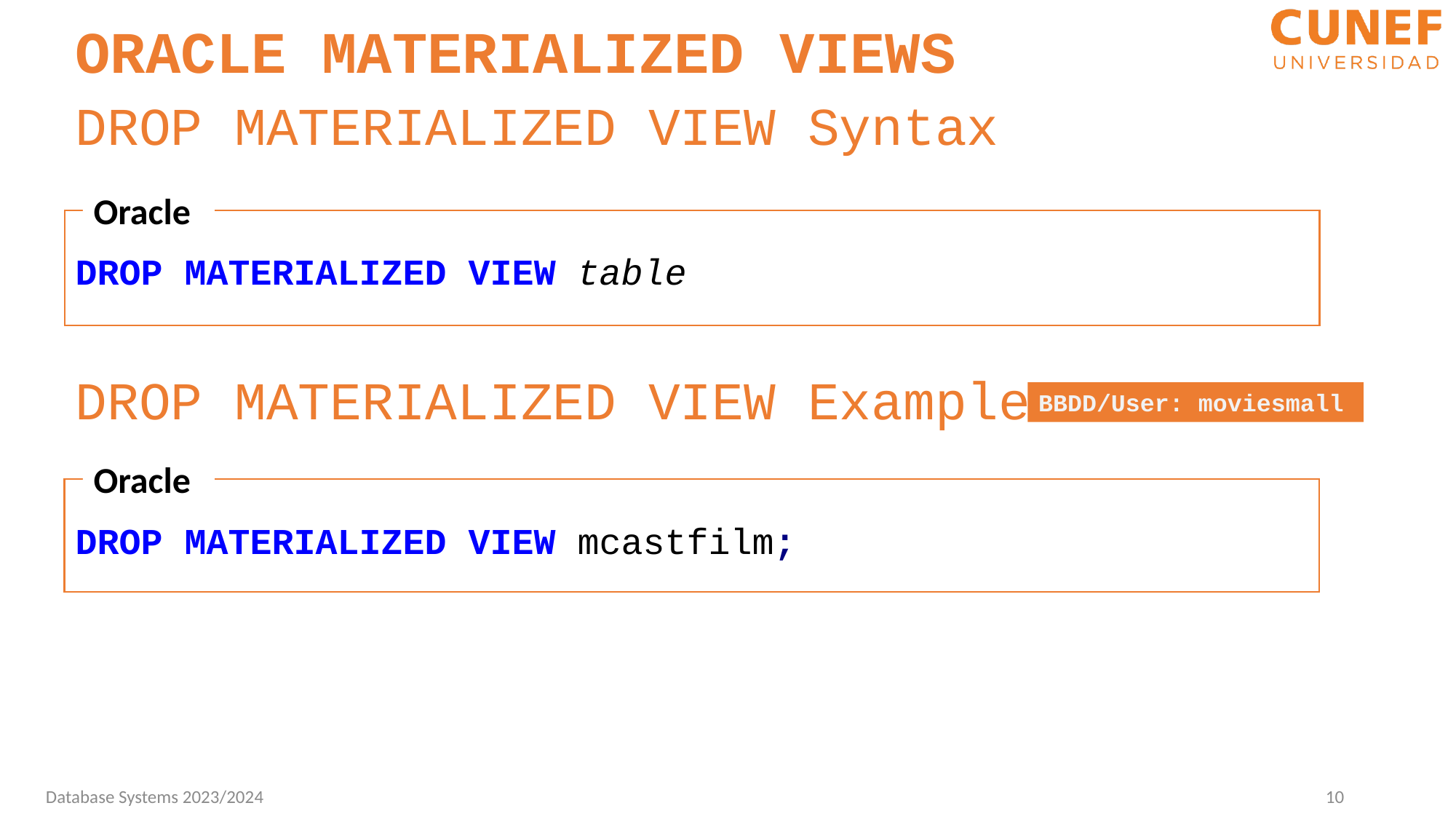

ORACLE MATERIALIZED VIEWS
DROP MATERIALIZED VIEW Syntax
Oracle
DROP MATERIALIZED VIEW table
DROP MATERIALIZED VIEW Example
BBDD/User: moviesmall
Oracle
DROP MATERIALIZED VIEW mcastfilm;
10
Database Systems 2023/2024